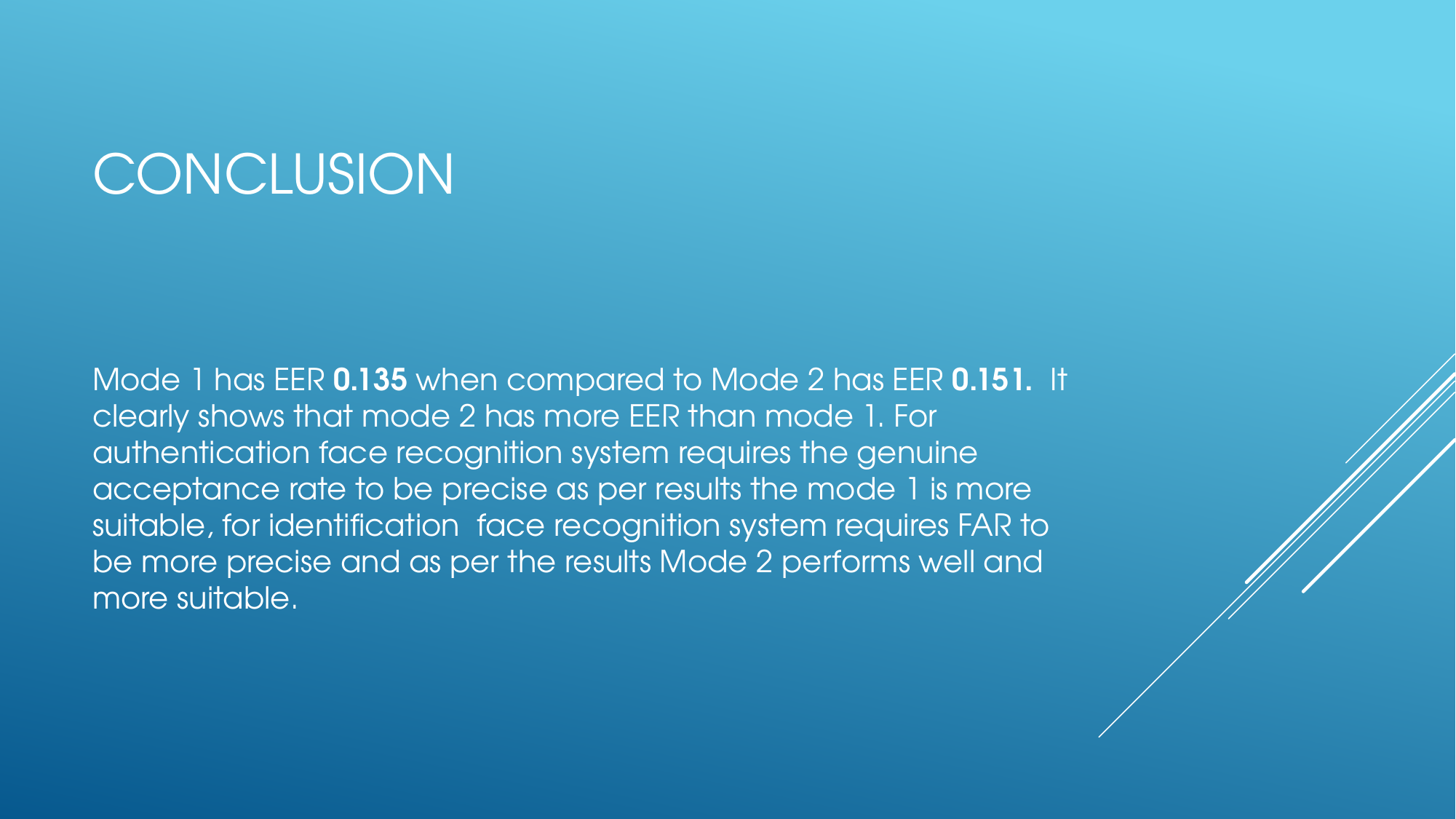

# Conclusion
Mode 1 has EER 0.135 when compared to Mode 2 has EER 0.151.  It clearly shows that mode 2 has more EER than mode 1. For authentication face recognition system requires the genuine acceptance rate to be precise as per results the mode 1 is more suitable, for identification  face recognition system requires FAR to be more precise and as per the results Mode 2 performs well and more suitable.